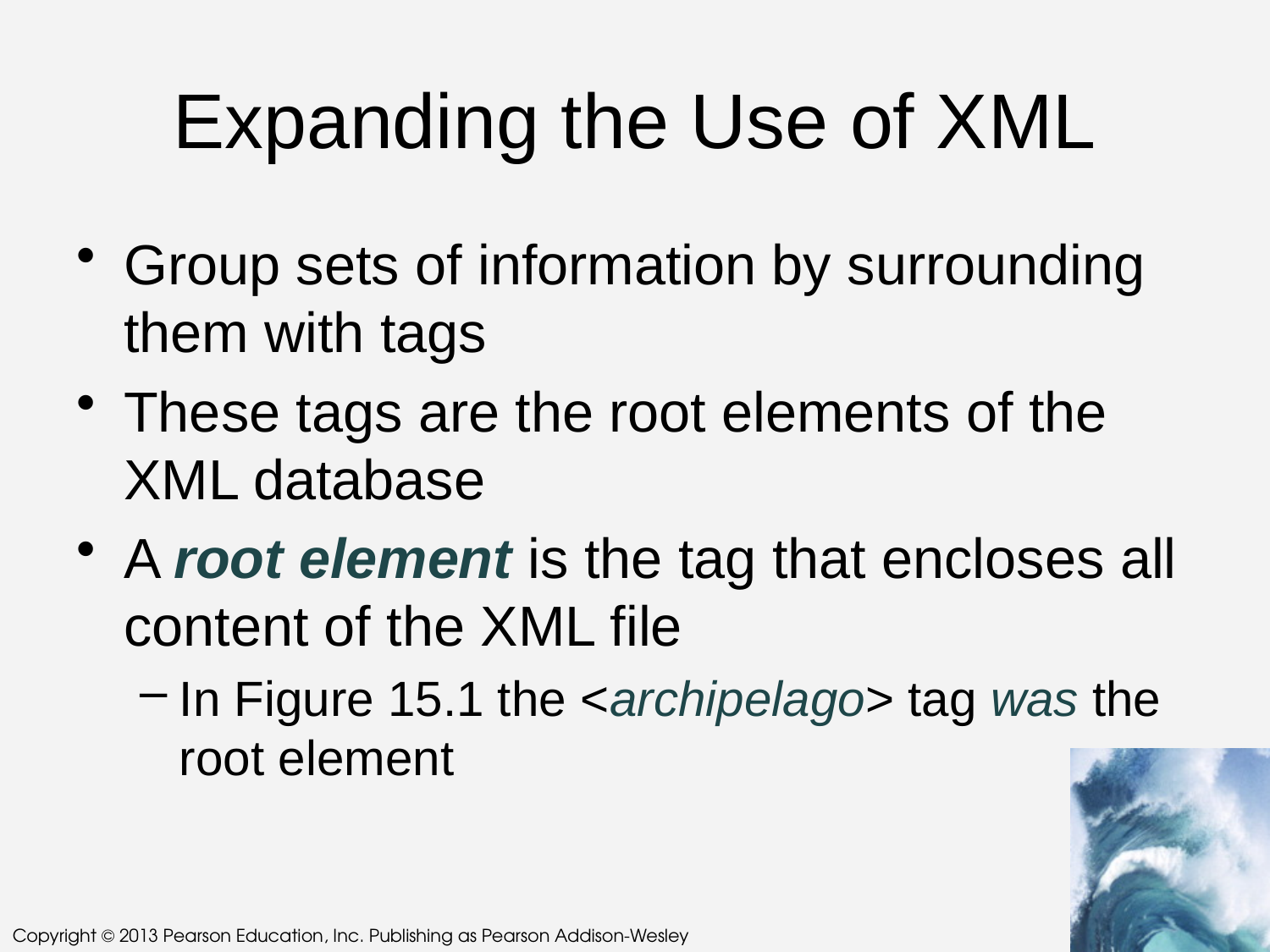

# Expanding the Use of XML
Group sets of information by surrounding them with tags
These tags are the root elements of the XML database
A root element is the tag that encloses all content of the XML file
In Figure 15.1 the <archipelago> tag was the root element